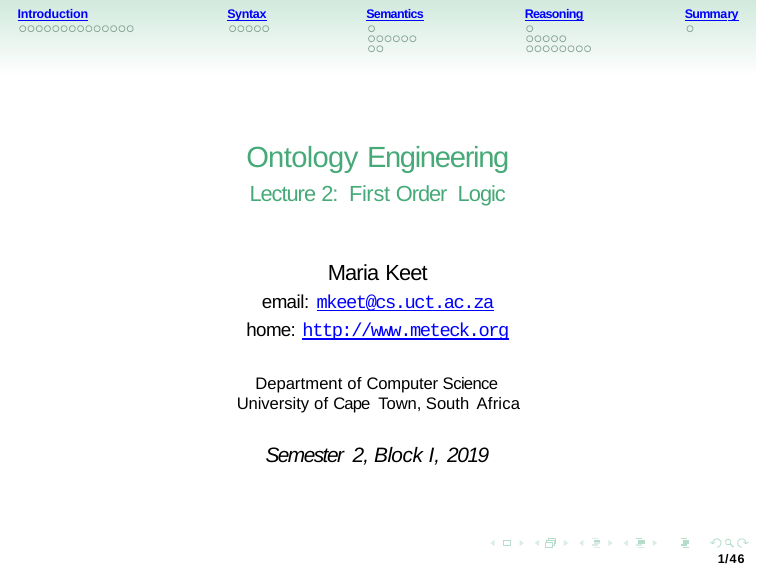

Summary
Introduction
Syntax
Semantics
Reasoning

Ontology Engineering
Lecture 2:  First Order Logic

Maria Keet
email: mkeet@cs.uct.ac.za
home: http://www.meteck.org

Department of Computer Science  University of Cape  Town, South Africa

Semester  2, Block I, 2019

1/46